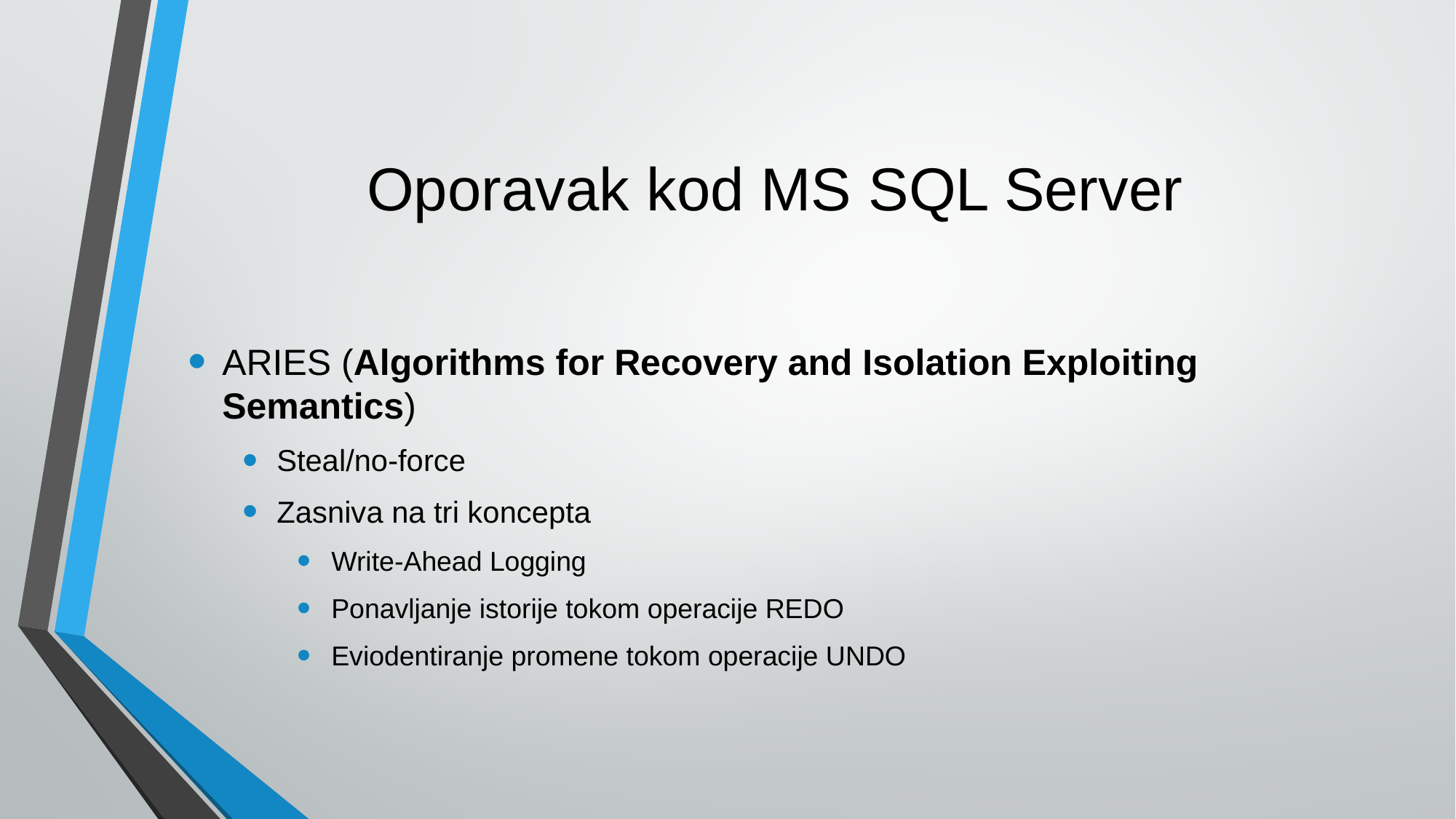

# Oporavak kod MS SQL Server
ARIES (Algorithms for Recovery and Isolation Exploiting Semantics)
Steal/no-force
Zasniva na tri koncepta
Write-Ahead Logging
Ponavljanje istorije tokom operacije REDO
Eviodentiranje promene tokom operacije UNDO